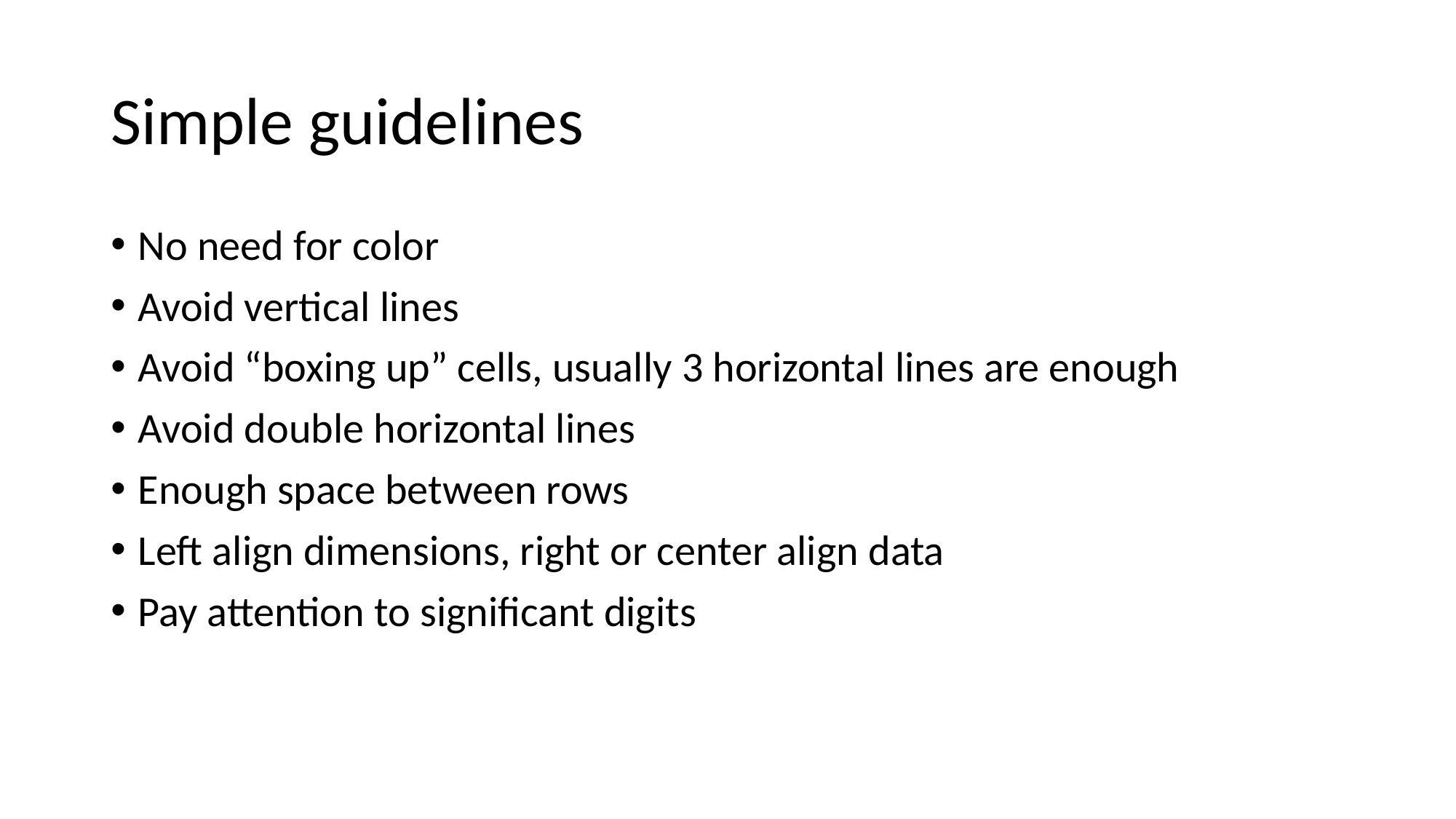

# Simple guidelines
No need for color
Avoid vertical lines
Avoid “boxing up” cells, usually 3 horizontal lines are enough
Avoid double horizontal lines
Enough space between rows
Left align dimensions, right or center align data
Pay attention to significant digits